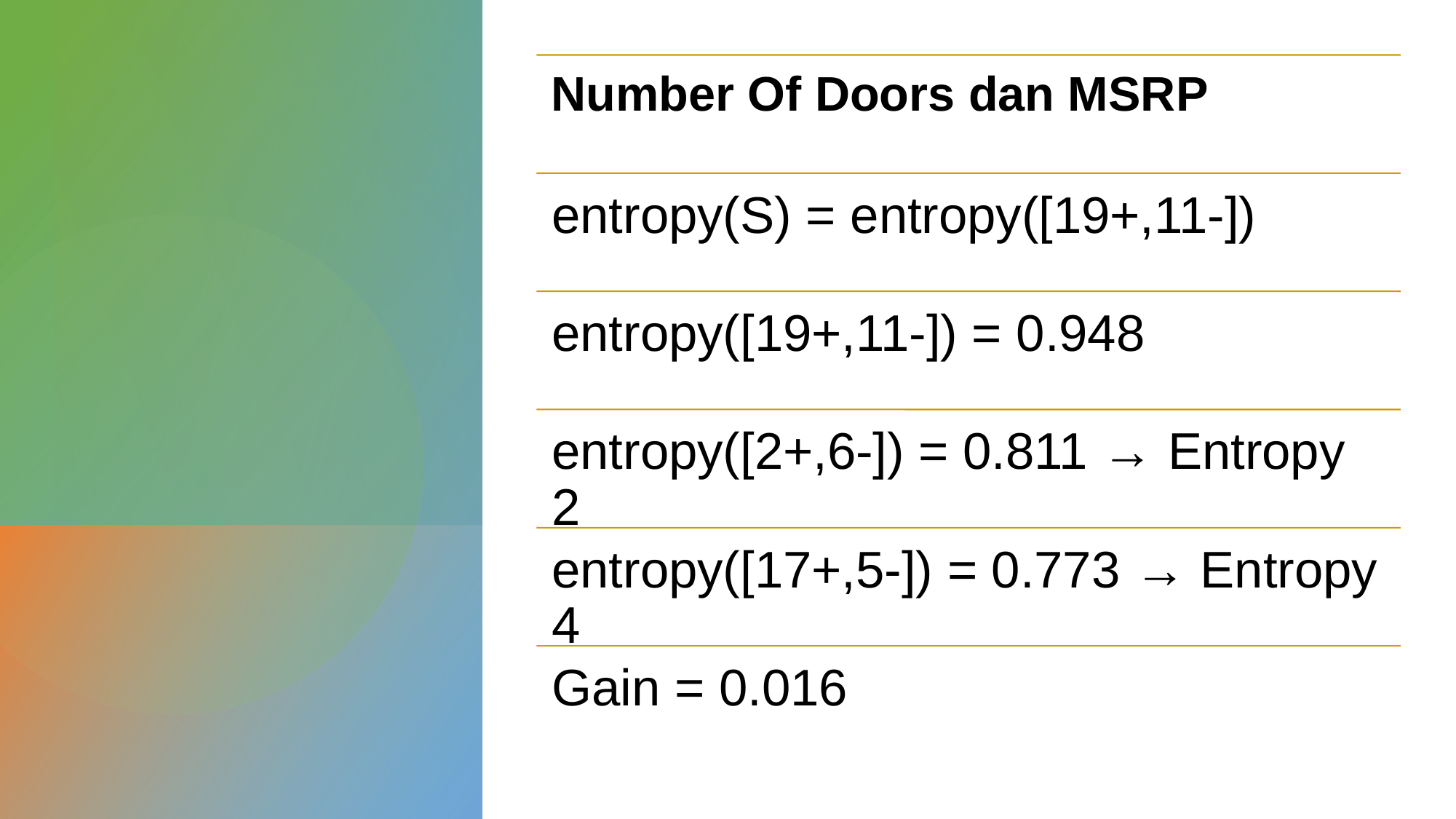

Number Of Doors dan MSRP
entropy(S) = entropy([19+,11-])
entropy([19+,11-]) = 0.948
entropy([2+,6-]) = 0.811 → Entropy 2
entropy([17+,5-]) = 0.773 → Entropy 4
Gain = 0.016